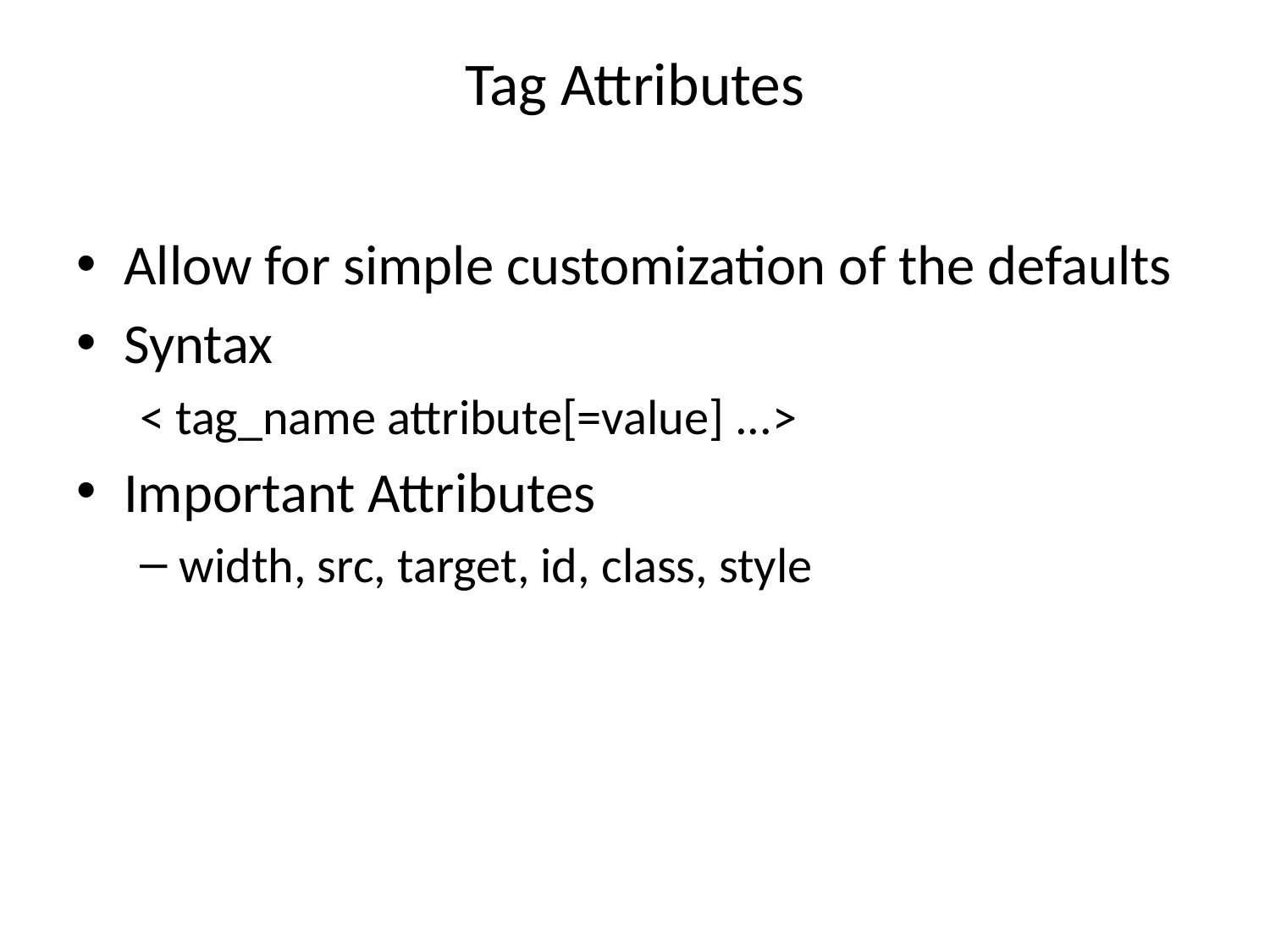

# Tag Attributes
Allow for simple customization of the defaults
Syntax
< tag_name attribute[=value] ...>
Important Attributes
width, src, target, id, class, style